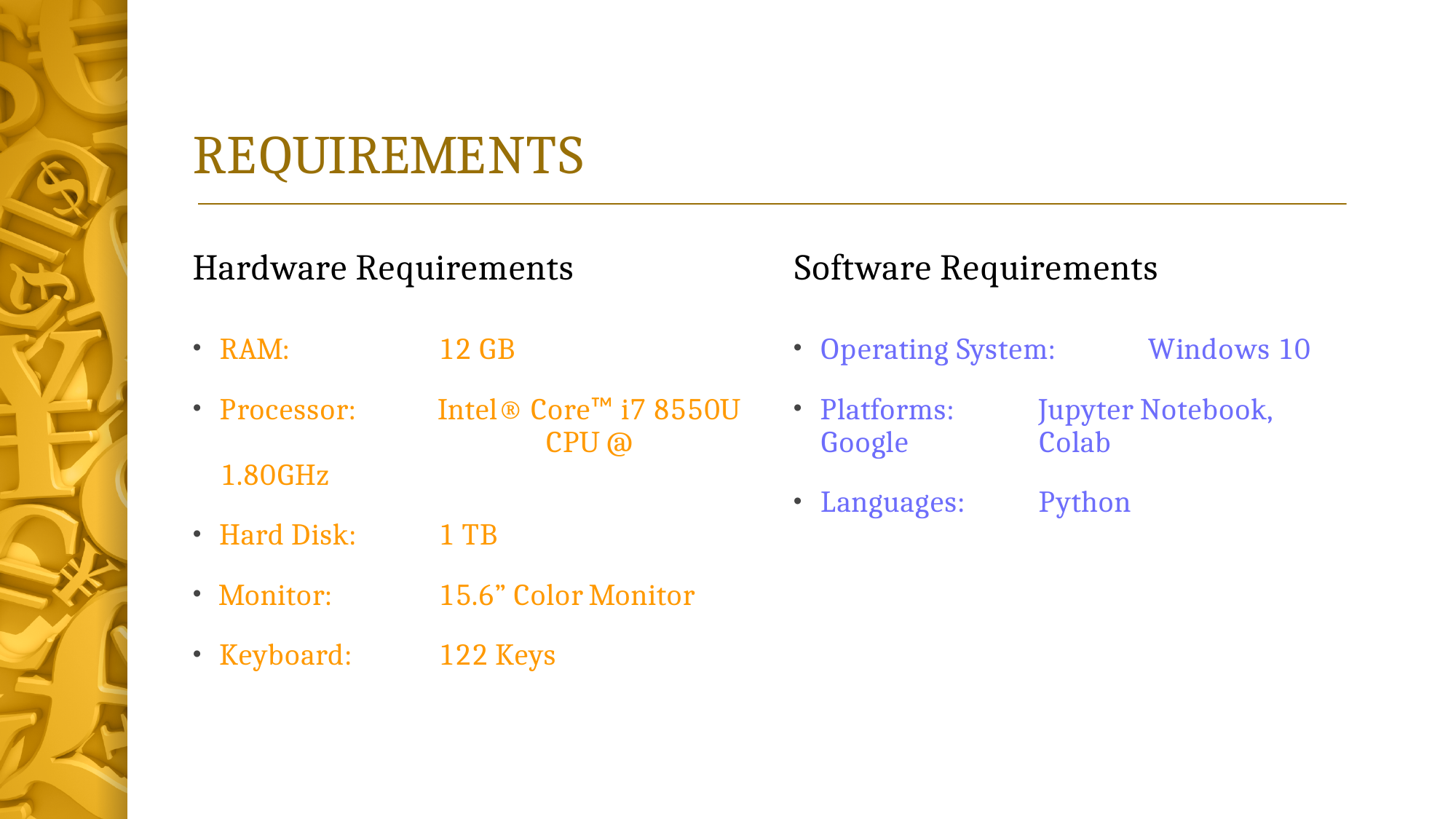

# REQUIREMENTS
Hardware Requirements
Software Requirements
RAM:		12 GB
Processor:	Intel® Core™ i7 8550U 		                CPU @ 1.80GHz
Hard Disk: 	1 TB
Monitor:	15.6” Color Monitor
Keyboard: 	122 Keys
Operating System: 	Windows 10
Platforms:	Jupyter Notebook, Google 		Colab
Languages: 	Python